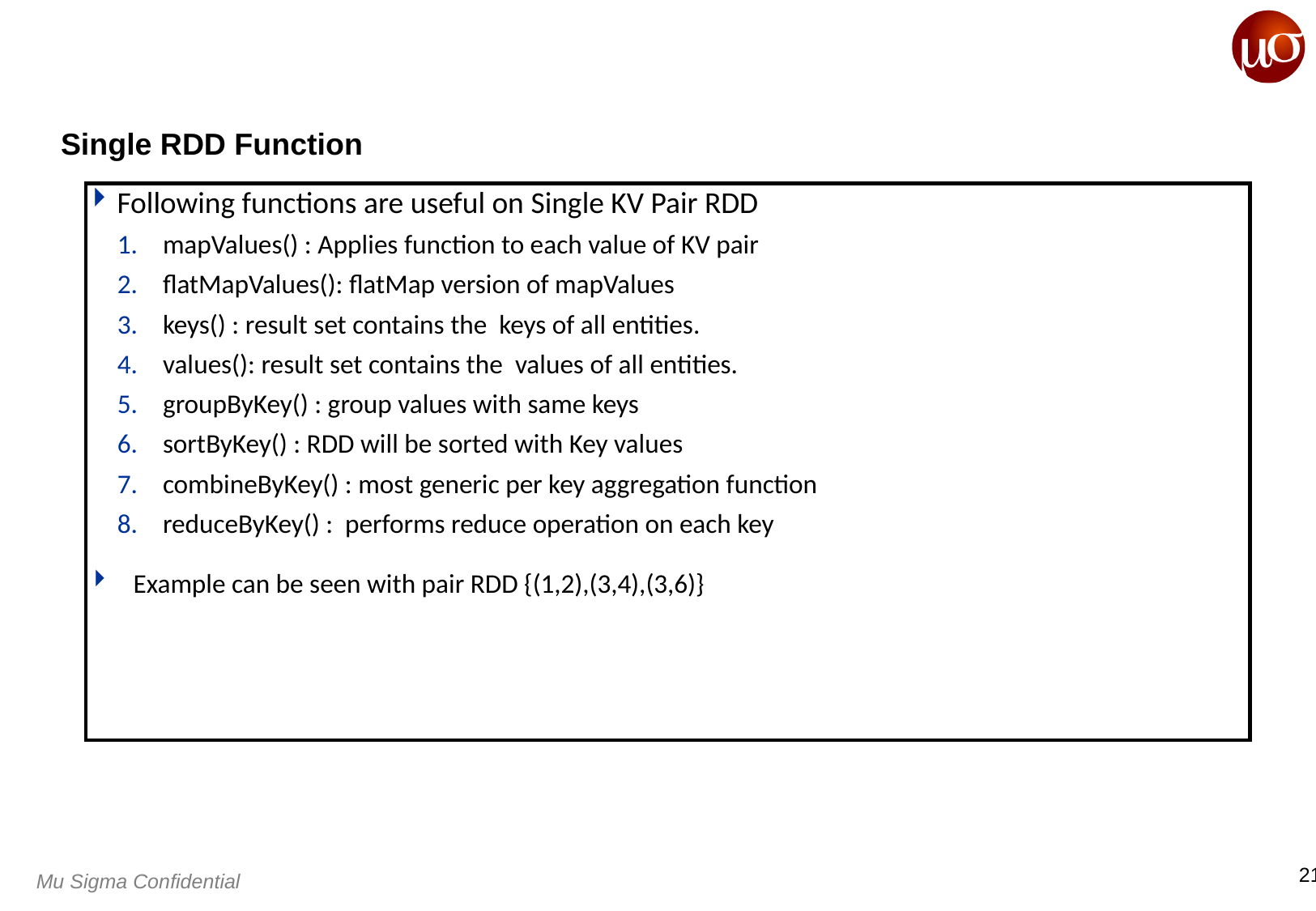

# Single RDD Function
Following functions are useful on Single KV Pair RDD
mapValues() : Applies function to each value of KV pair
flatMapValues(): flatMap version of mapValues
keys() : result set contains the  keys of all entities.
values(): result set contains the  values of all entities.
groupByKey() : group values with same keys
sortByKey() : RDD will be sorted with Key values
combineByKey() : most generic per key aggregation function
reduceByKey() :  performs reduce operation on each key
Example can be seen with pair RDD {(1,2),(3,4),(3,6)}